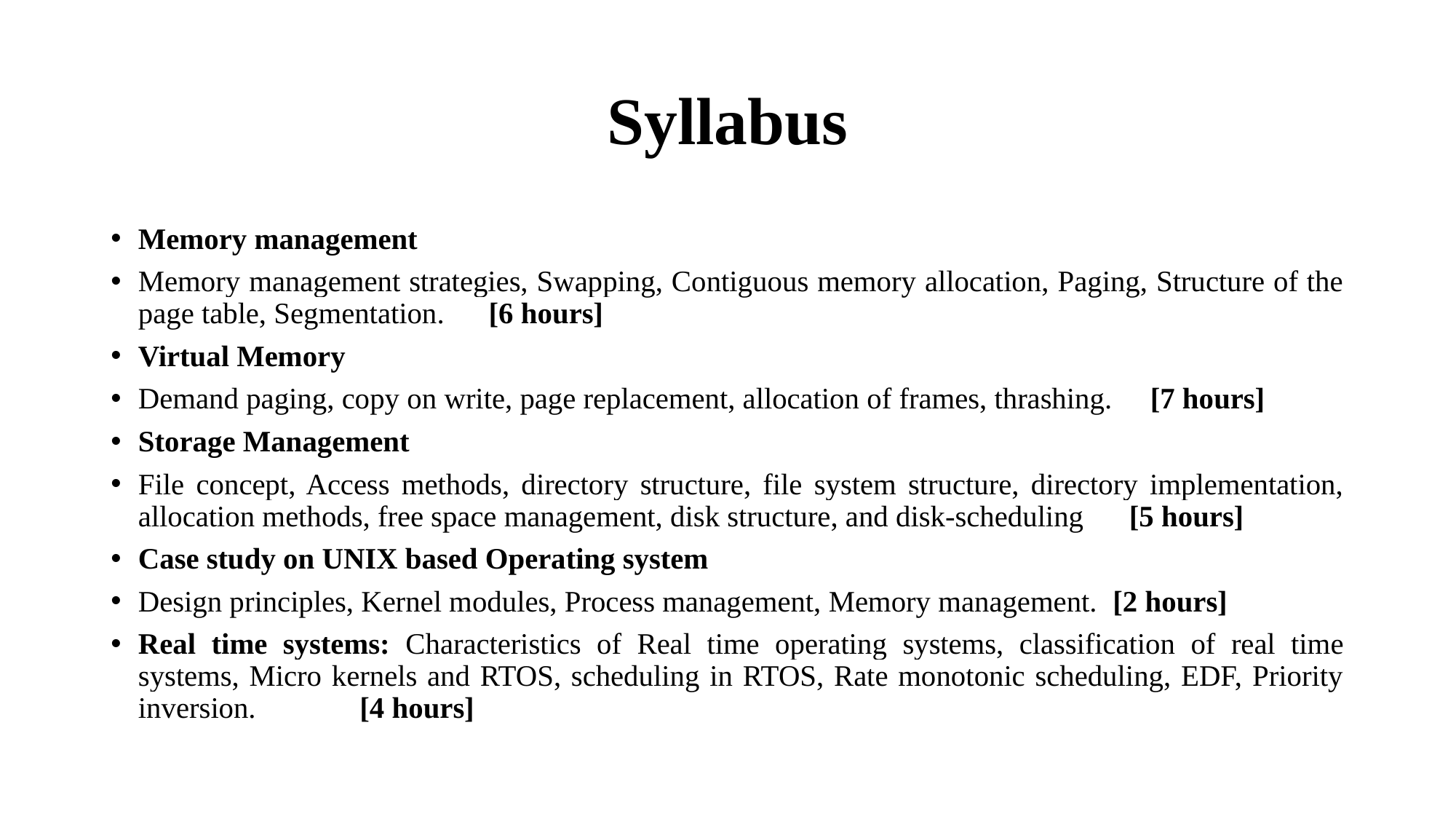

# Syllabus
Memory management
Memory management strategies, Swapping, Contiguous memory allocation, Paging, Structure of the page table, Segmentation.      [6 hours]
Virtual Memory
Demand paging, copy on write, page replacement, allocation of frames, thrashing.     [7 hours]
Storage Management
File concept, Access methods, directory structure, file system structure, directory implementation, allocation methods, free space management, disk structure, and disk-scheduling      [5 hours]
Case study on UNIX based Operating system
Design principles, Kernel modules, Process management, Memory management.  [2 hours]
Real time systems: Characteristics of Real time operating systems, classification of real time systems, Micro kernels and RTOS, scheduling in RTOS, Rate monotonic scheduling, EDF, Priority inversion.              [4 hours]